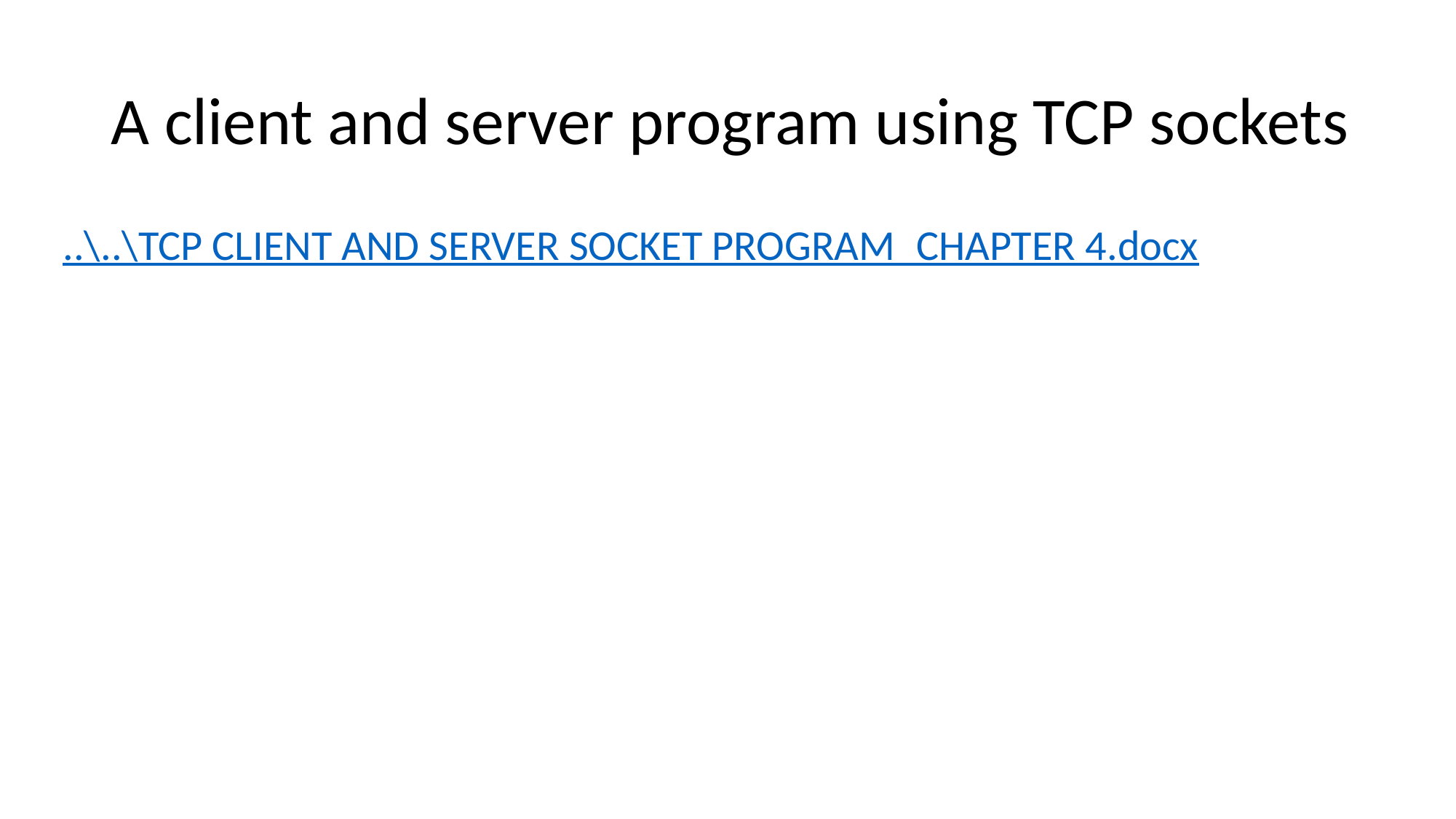

# A client and server program using TCP sockets
..\..\TCP CLIENT AND SERVER SOCKET PROGRAM_CHAPTER 4.docx